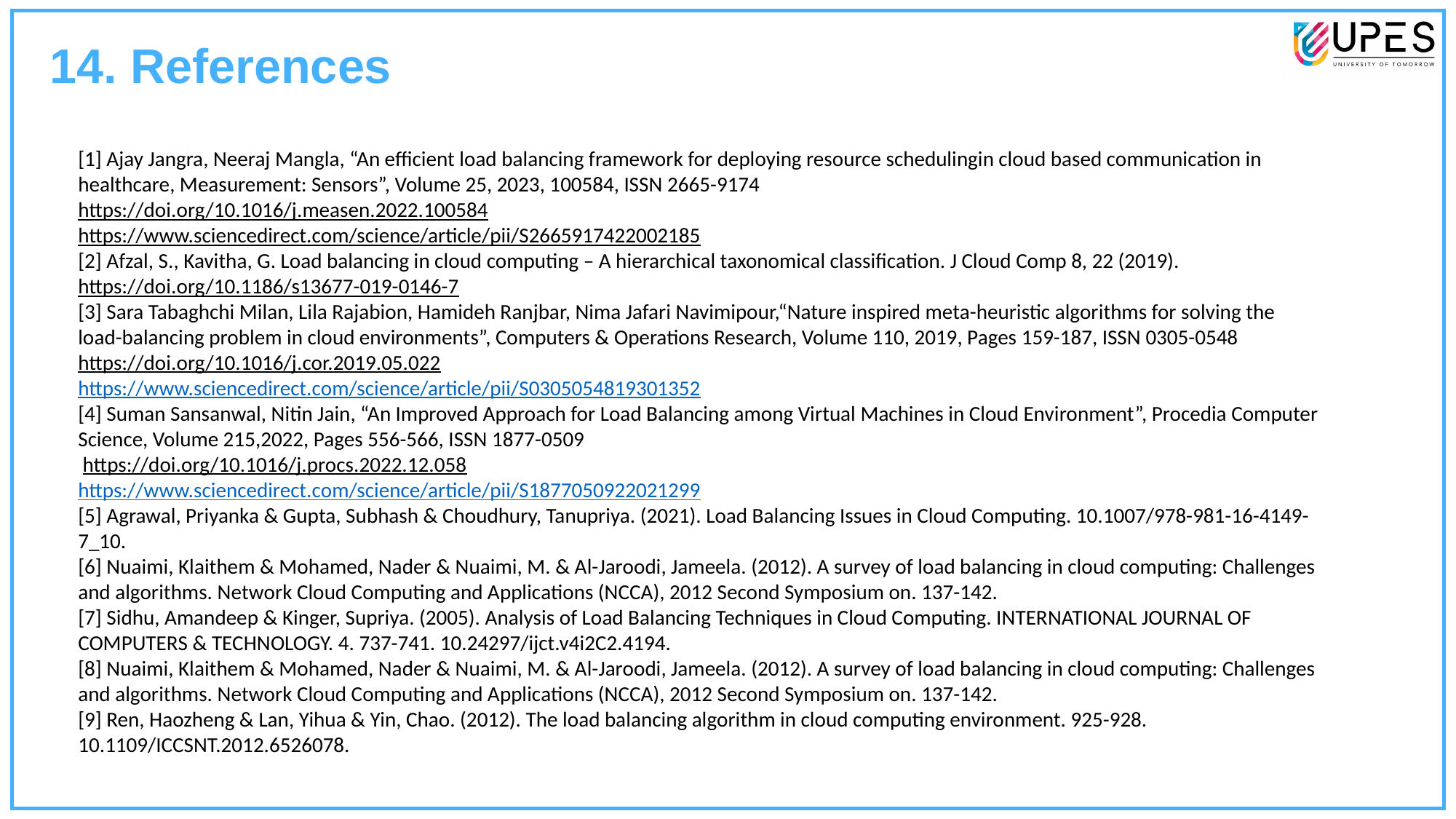

14. References
[1] Ajay Jangra, Neeraj Mangla, “An efficient load balancing framework for deploying resource schedulingin cloud based communication in healthcare, Measurement: Sensors”, Volume 25, 2023, 100584, ISSN 2665-9174
https://doi.org/10.1016/j.measen.2022.100584
https://www.sciencedirect.com/science/article/pii/S2665917422002185
[2] Afzal, S., Kavitha, G. Load balancing in cloud computing – A hierarchical taxonomical classification. J Cloud Comp 8, 22 (2019).
https://doi.org/10.1186/s13677-019-0146-7
[3] Sara Tabaghchi Milan, Lila Rajabion, Hamideh Ranjbar, Nima Jafari Navimipour,“Nature inspired meta-heuristic algorithms for solving the load-balancing problem in cloud environments”, Computers & Operations Research, Volume 110, 2019, Pages 159-187, ISSN 0305-0548
https://doi.org/10.1016/j.cor.2019.05.022
https://www.sciencedirect.com/science/article/pii/S0305054819301352
[4] Suman Sansanwal, Nitin Jain, “An Improved Approach for Load Balancing among Virtual Machines in Cloud Environment”, Procedia Computer Science, Volume 215,2022, Pages 556-566, ISSN 1877-0509
 https://doi.org/10.1016/j.procs.2022.12.058
https://www.sciencedirect.com/science/article/pii/S1877050922021299
[5] Agrawal, Priyanka & Gupta, Subhash & Choudhury, Tanupriya. (2021). Load Balancing Issues in Cloud Computing. 10.1007/978-981-16-4149-7_10.
[6] Nuaimi, Klaithem & Mohamed, Nader & Nuaimi, M. & Al-Jaroodi, Jameela. (2012). A survey of load balancing in cloud computing: Challenges and algorithms. Network Cloud Computing and Applications (NCCA), 2012 Second Symposium on. 137-142.
[7] Sidhu, Amandeep & Kinger, Supriya. (2005). Analysis of Load Balancing Techniques in Cloud Computing. INTERNATIONAL JOURNAL OF COMPUTERS & TECHNOLOGY. 4. 737-741. 10.24297/ijct.v4i2C2.4194.
[8] Nuaimi, Klaithem & Mohamed, Nader & Nuaimi, M. & Al-Jaroodi, Jameela. (2012). A survey of load balancing in cloud computing: Challenges and algorithms. Network Cloud Computing and Applications (NCCA), 2012 Second Symposium on. 137-142.
[9] Ren, Haozheng & Lan, Yihua & Yin, Chao. (2012). The load balancing algorithm in cloud computing environment. 925-928. 10.1109/ICCSNT.2012.6526078.